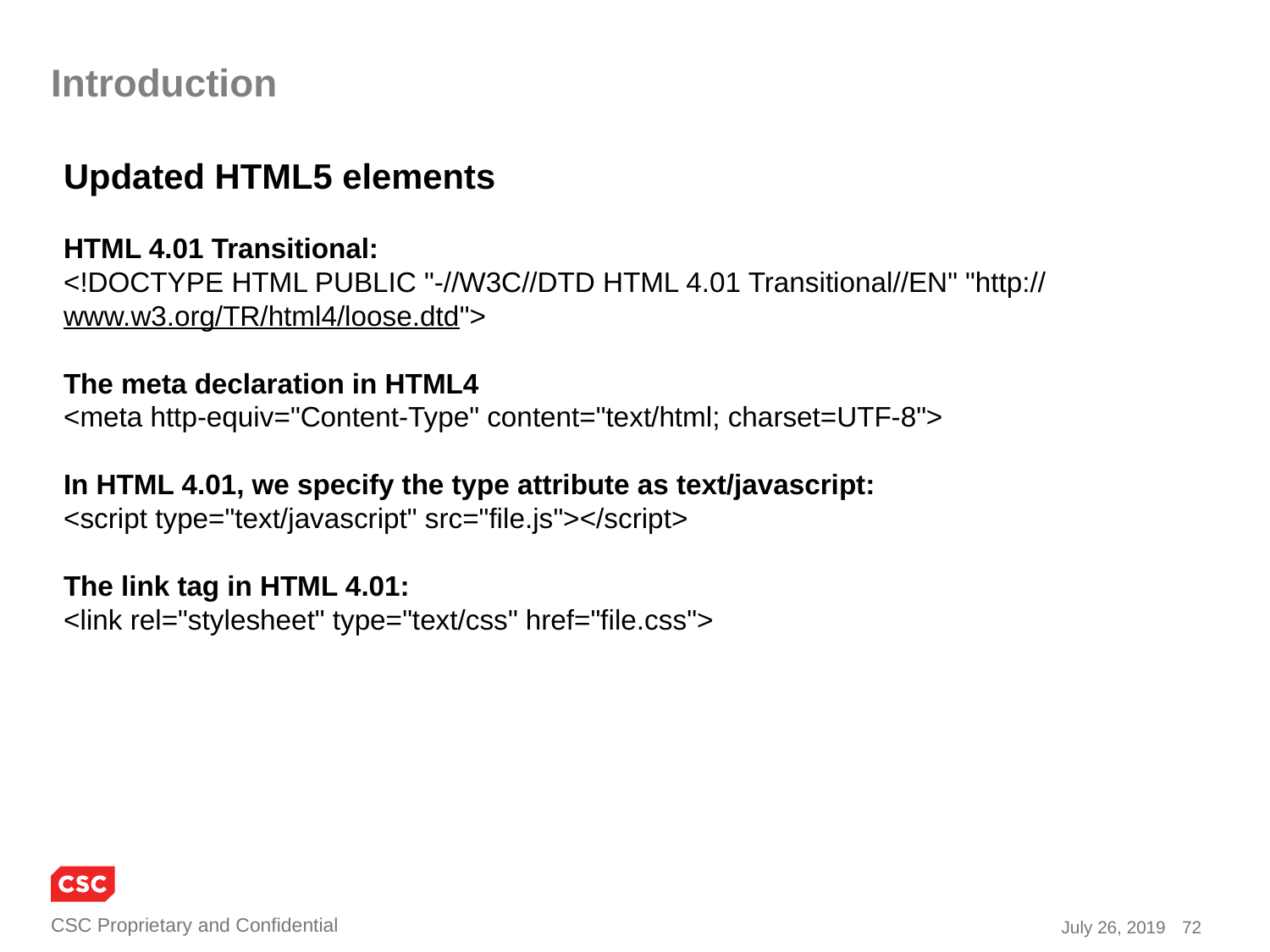

# Introduction
Updated HTML5 elements

HTML 4.01 Transitional:
<!DOCTYPE HTML PUBLIC "-//W3C//DTD HTML 4.01 Transitional//EN" "http://
www.w3.org/TR/html4/loose.dtd">

The meta declaration in HTML4
<meta http-equiv="Content-Type" content="text/html; charset=UTF-8">

In HTML 4.01, we specify the type attribute as text/javascript:
<script type="text/javascript" src="file.js"></script>

The link tag in HTML 4.01:
<link rel="stylesheet" type="text/css" href="file.css">